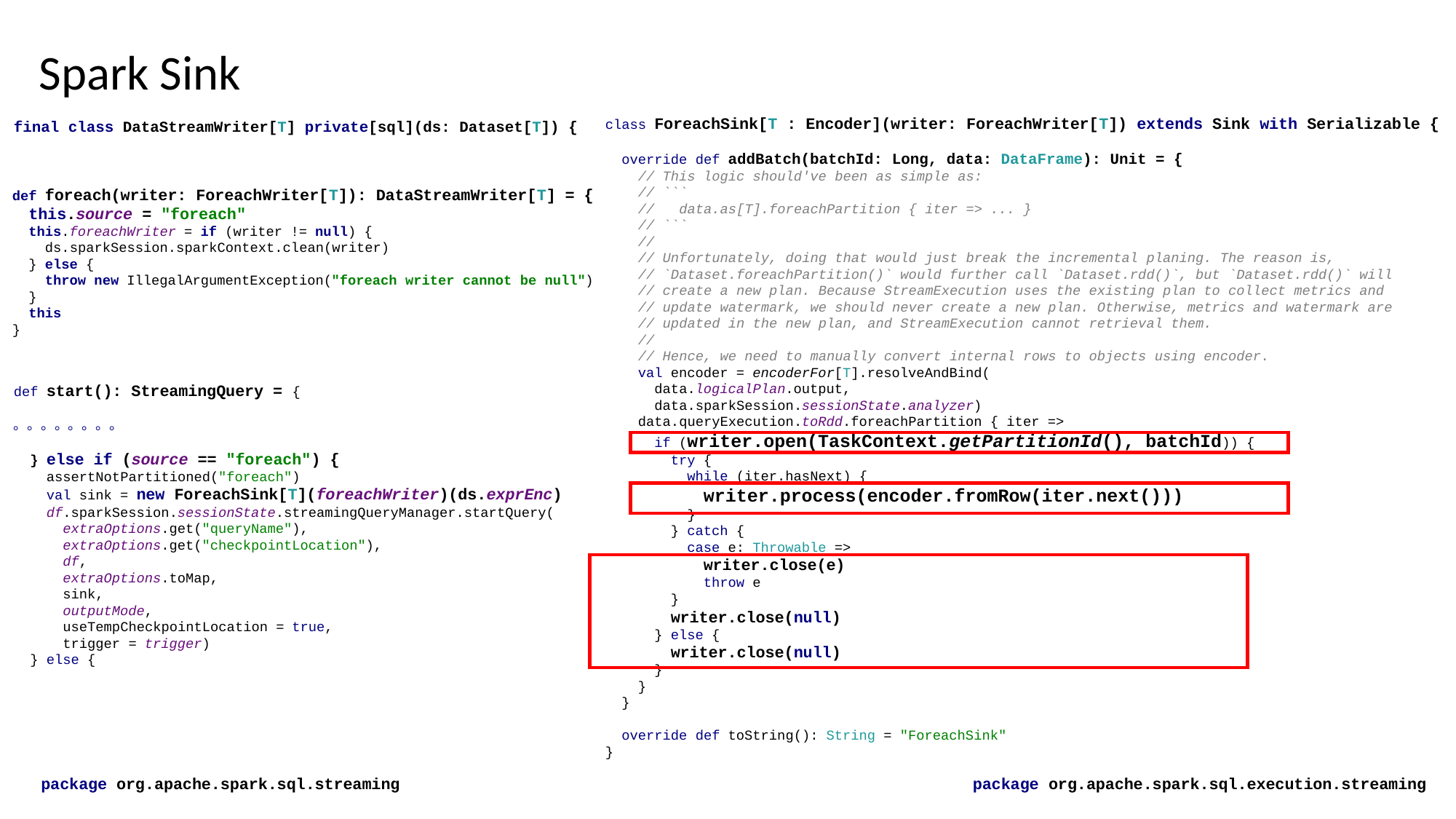

# Spark Sink
class ForeachSink[T : Encoder](writer: ForeachWriter[T]) extends Sink with Serializable {
  override def addBatch(batchId: Long, data: DataFrame): Unit = {
    // This logic should've been as simple as:
    // ```
    //   data.as[T].foreachPartition { iter => ... }
    // ```
    //
    // Unfortunately, doing that would just break the incremental planing. The reason is,
    // `Dataset.foreachPartition()` would further call `Dataset.rdd()`, but `Dataset.rdd()` will
    // create a new plan. Because StreamExecution uses the existing plan to collect metrics and
    // update watermark, we should never create a new plan. Otherwise, metrics and watermark are
    // updated in the new plan, and StreamExecution cannot retrieval them.
    //
    // Hence, we need to manually convert internal rows to objects using encoder.
    val encoder = encoderFor[T].resolveAndBind(
      data.logicalPlan.output,
      data.sparkSession.sessionState.analyzer)
    data.queryExecution.toRdd.foreachPartition { iter =>
      if (writer.open(TaskContext.getPartitionId(), batchId)) {
        try {
          while (iter.hasNext) {
            writer.process(encoder.fromRow(iter.next()))
          }
        } catch {
          case e: Throwable =>
            writer.close(e)
            throw e
        }
        writer.close(null)
      } else {
        writer.close(null)
      }
    }
  }
  override def toString(): String = "ForeachSink"
}
final class DataStreamWriter[T] private[sql](ds: Dataset[T]) {
def foreach(writer: ForeachWriter[T]): DataStreamWriter[T] = {
  this.source = "foreach"
  this.foreachWriter = if (writer != null) {
    ds.sparkSession.sparkContext.clean(writer)
  } else {
    throw new IllegalArgumentException("foreach writer cannot be null")
  }
  this
}
def start(): StreamingQuery = {
。。。。。。。。
  } else if (source == "foreach") {
    assertNotPartitioned("foreach")
    val sink = new ForeachSink[T](foreachWriter)(ds.exprEnc)
    df.sparkSession.sessionState.streamingQueryManager.startQuery(
      extraOptions.get("queryName"),
      extraOptions.get("checkpointLocation"),
      df,
      extraOptions.toMap,
      sink,
      outputMode,
      useTempCheckpointLocation = true,
      trigger = trigger)
  } else {

package org.apache.spark.sql.streaming
package org.apache.spark.sql.execution.streaming